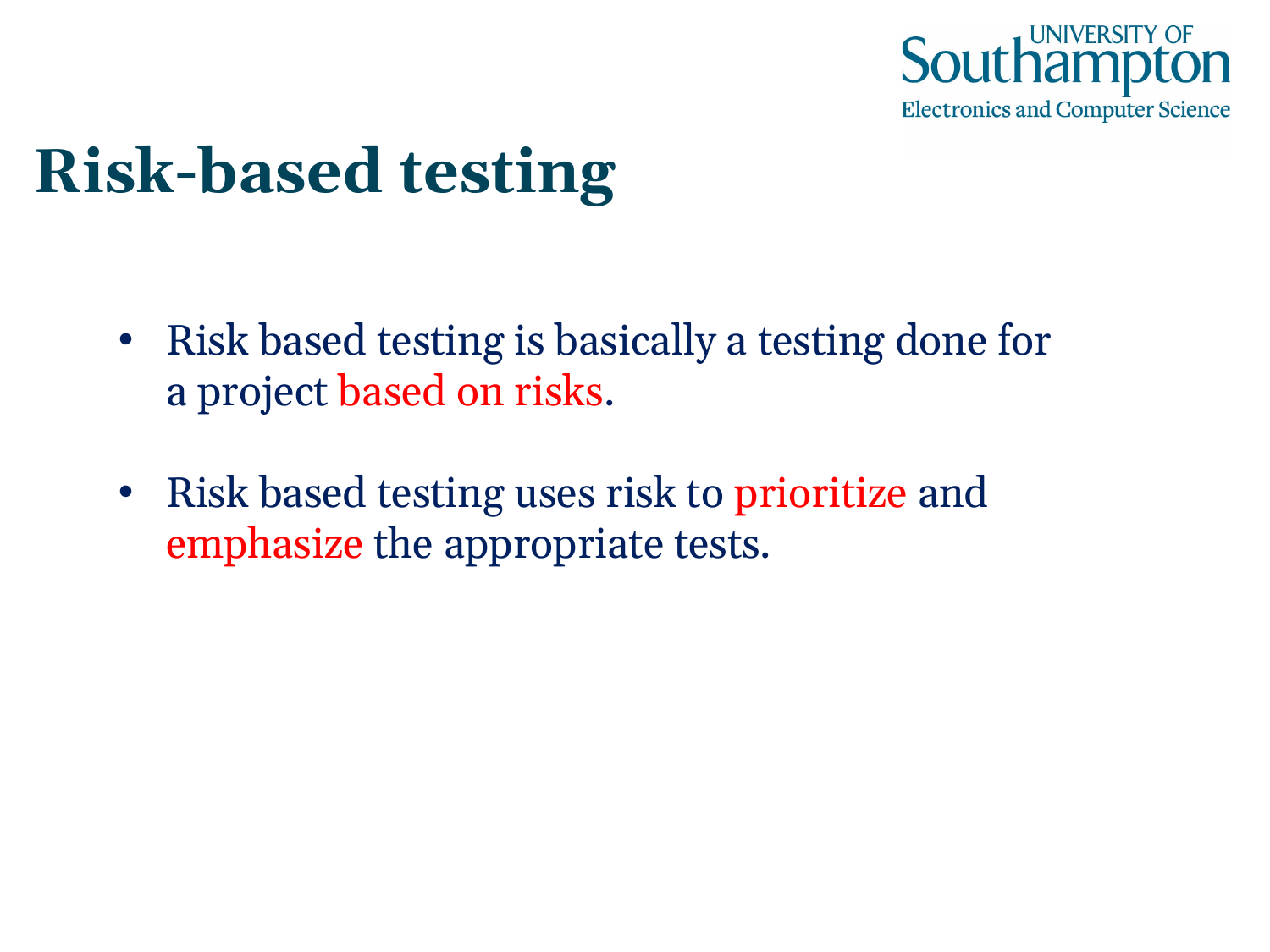

# Risk-based testing
Risk based testing is basically a testing done for a project based on risks.

Risk based testing uses risk to prioritize and emphasize the appropriate tests.